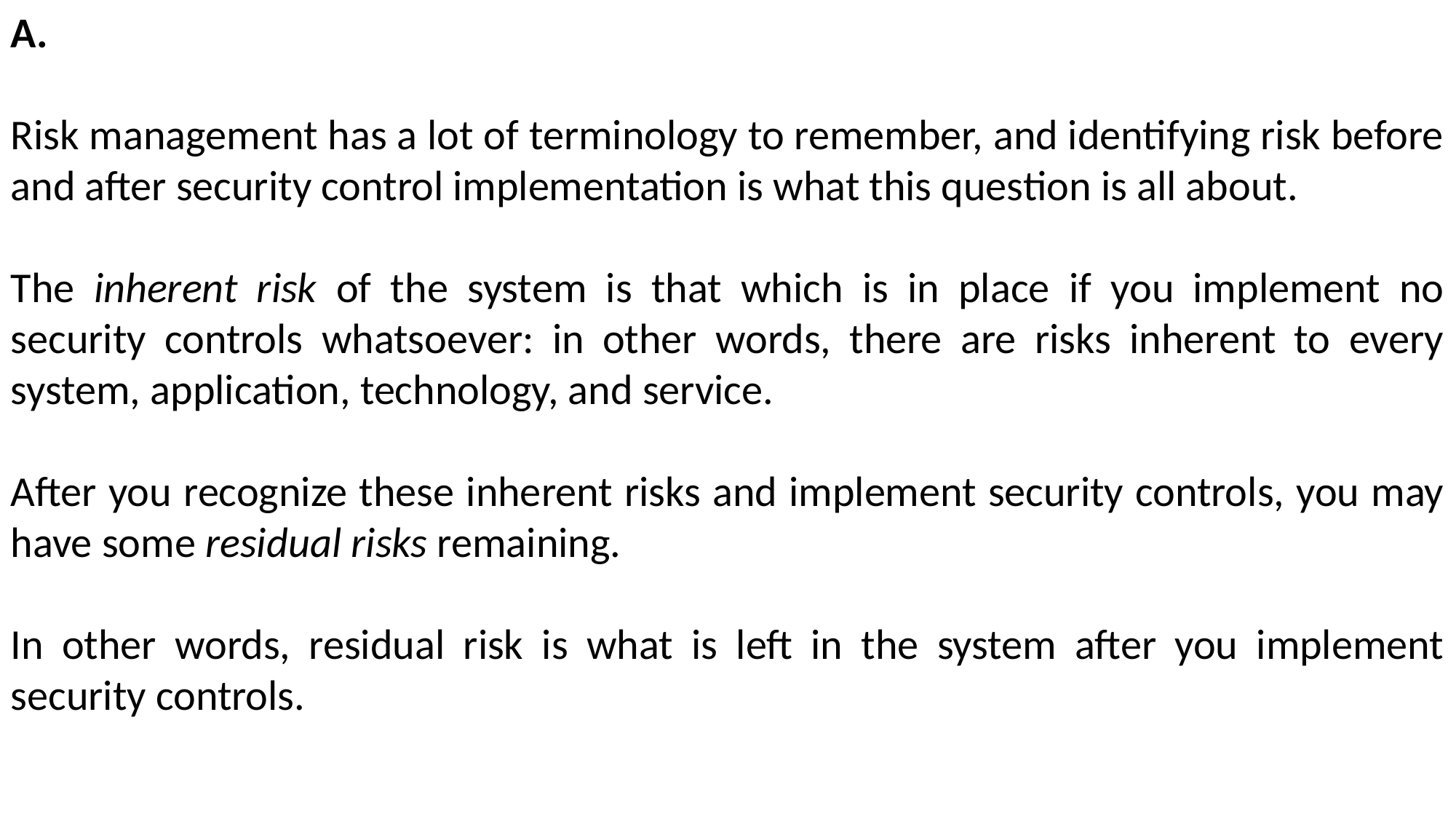

A.

Risk management has a lot of terminology to remember, and identifying risk before and after security control implementation is what this question is all about.

The inherent risk of the system is that which is in place if you implement no security controls whatsoever: in other words, there are risks inherent to every system, application, technology, and service.

After you recognize these inherent risks and implement security controls, you may have some residual risks remaining.

In other words, residual risk is what is left in the system after you implement security controls.